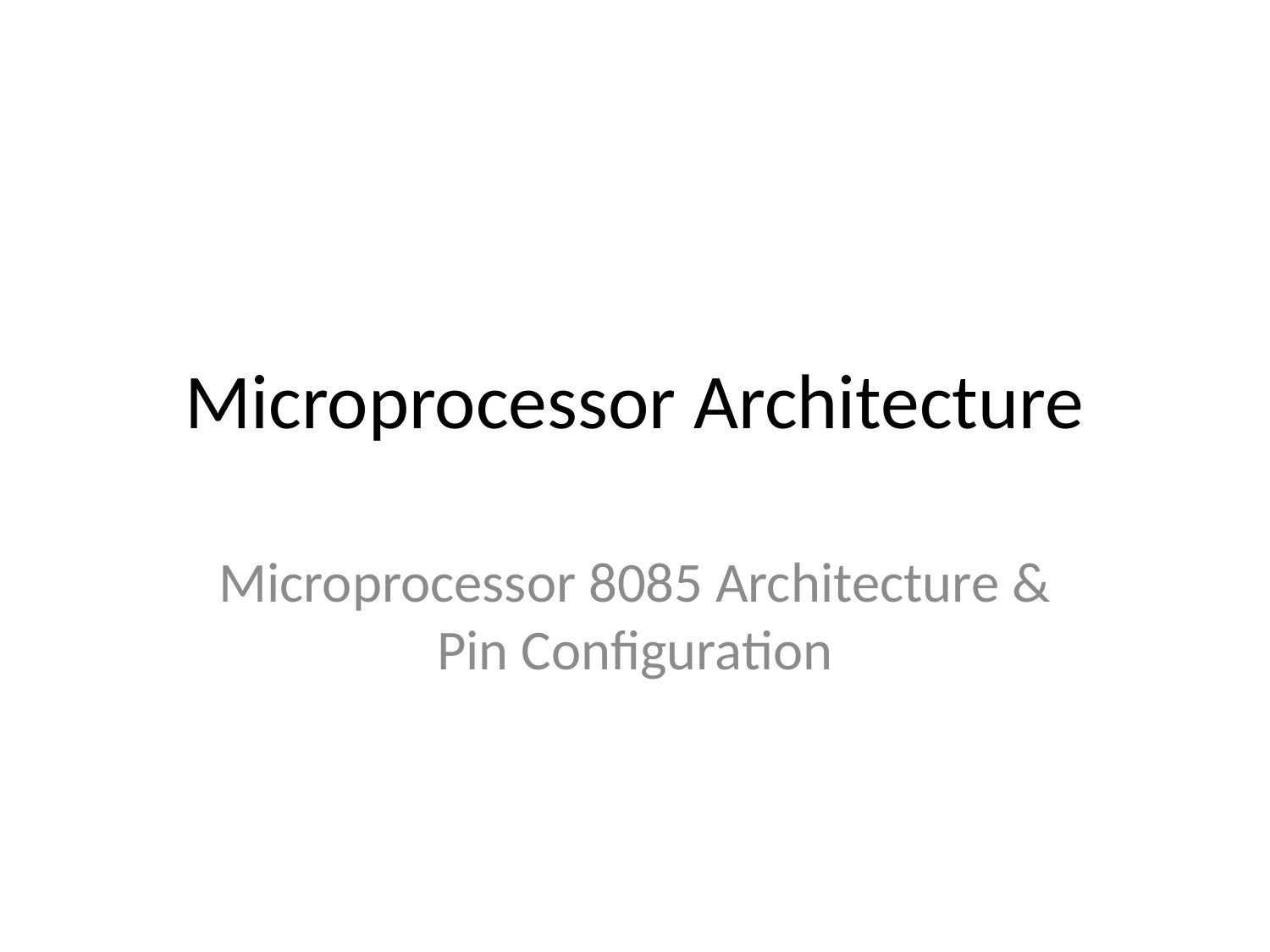

# Microprocessor Architecture
Microprocessor 8085 Architecture & Pin Configuration